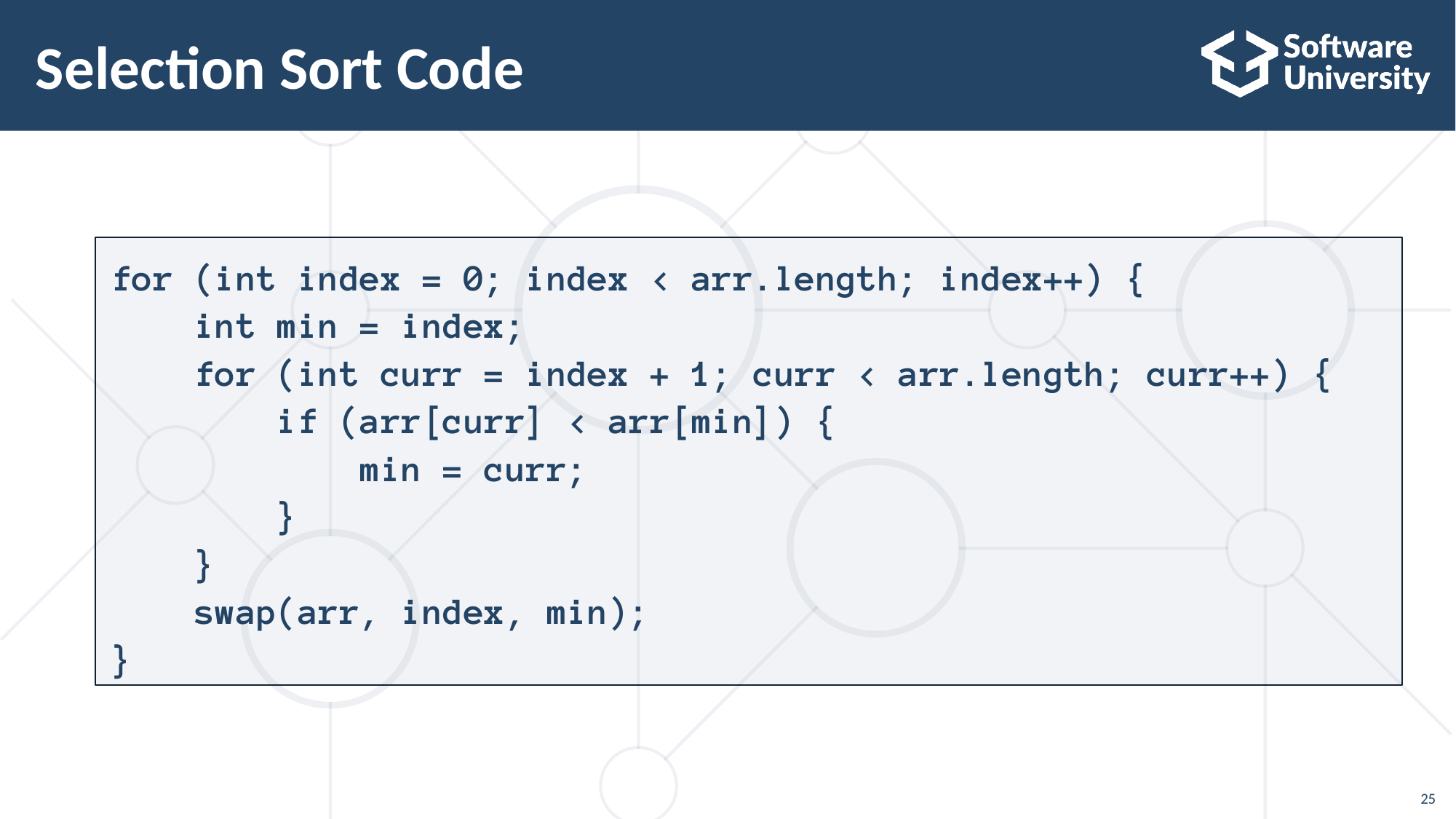

# Selection Sort Code
for (int index = 0; index < arr.length; index++) {
    int min = index;
    for (int curr = index + 1; curr < arr.length; curr++) {
        if (arr[curr] < arr[min]) {
            min = curr;
        }
    }
    swap(arr, index, min);
}

25